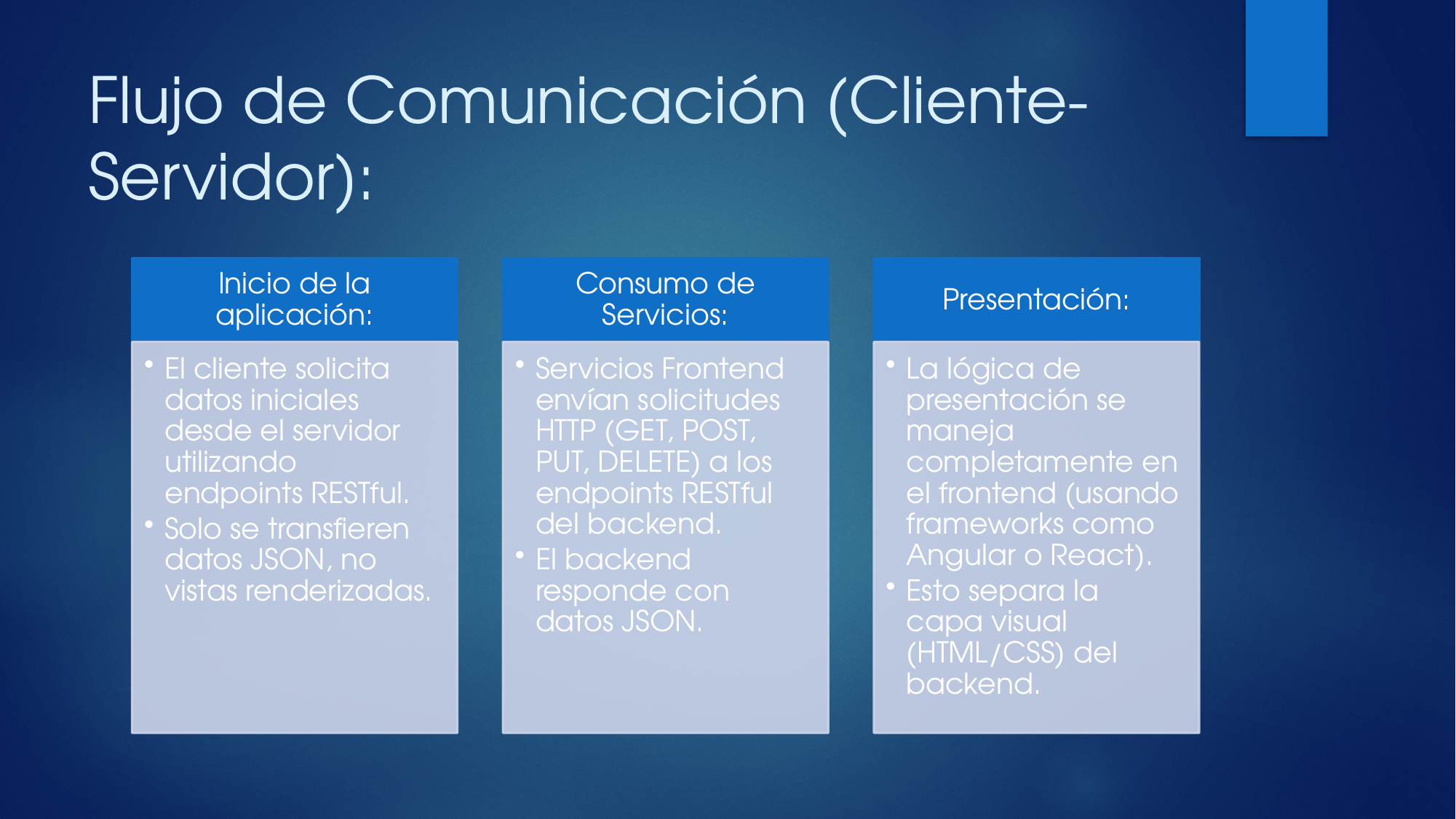

# Flujo de Comunicación (Cliente-Servidor):
Inicio de la aplicación:
El cliente solicita datos iniciales desde el servidor utilizando endpoints RESTful.
Solo se transfieren datos JSON, no vistas renderizadas.
Consumo de Servicios:
Servicios Frontend envían solicitudes HTTP (GET, POST, PUT, DELETE) a los endpoints RESTful del backend.
El backend responde con datos JSON.
Presentación:
La lógica de presentación se maneja completamente en el frontend (usando frameworks como Angular o React).
Esto separa la capa visual (HTML/CSS) del backend.